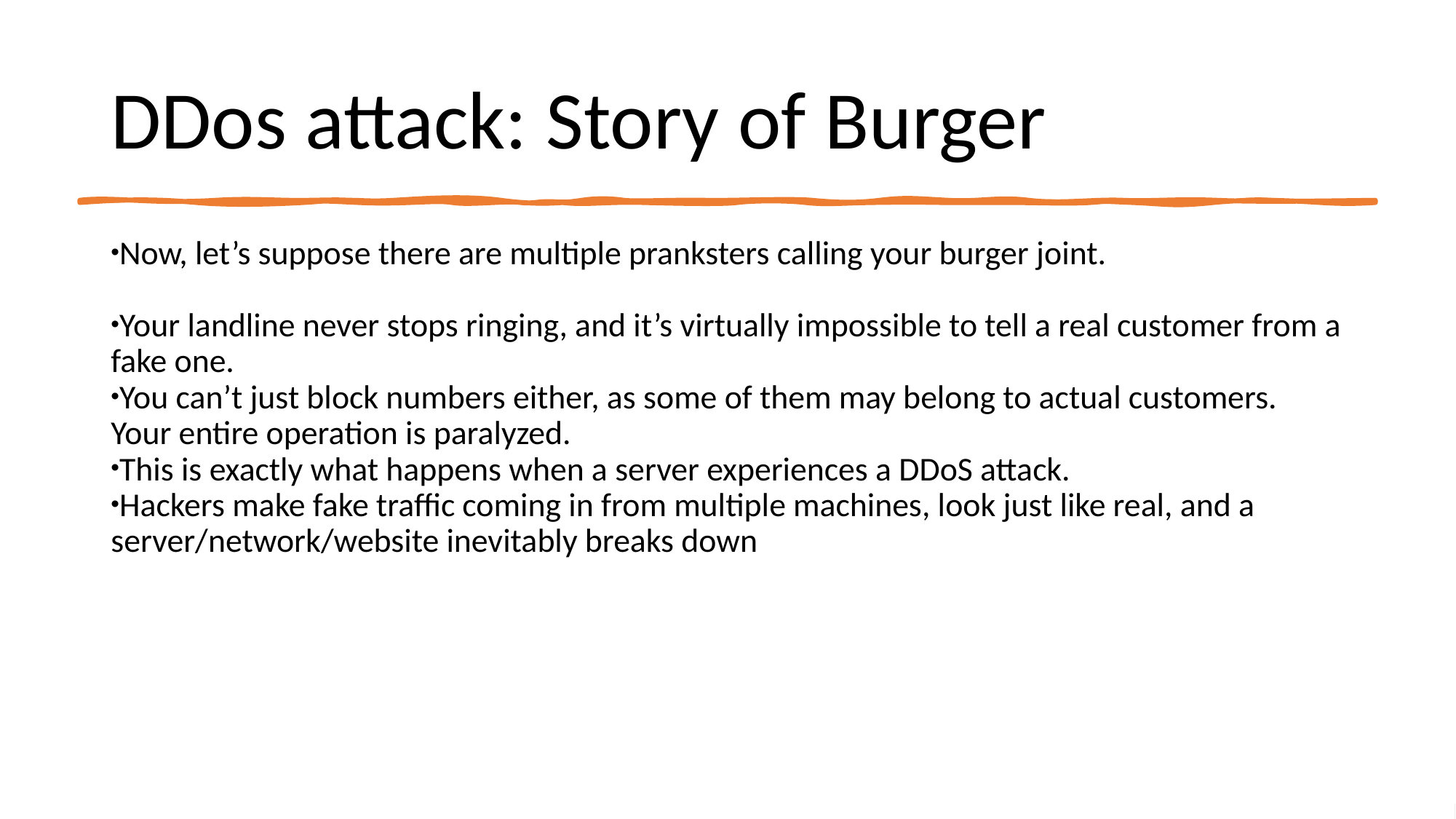

# DDos attack: Story of Burger

Now, let’s suppose there are multiple pranksters calling your burger joint.

Your landline never stops ringing, and it’s virtually impossible to tell a real customer from a fake one.
You can’t just block numbers either, as some of them may belong to actual customers. Your entire operation is paralyzed.
This is exactly what happens when a server experiences a DDoS attack.
Hackers make fake traffic coming in from multiple machines, look just like real, and a server/network/website inevitably breaks down